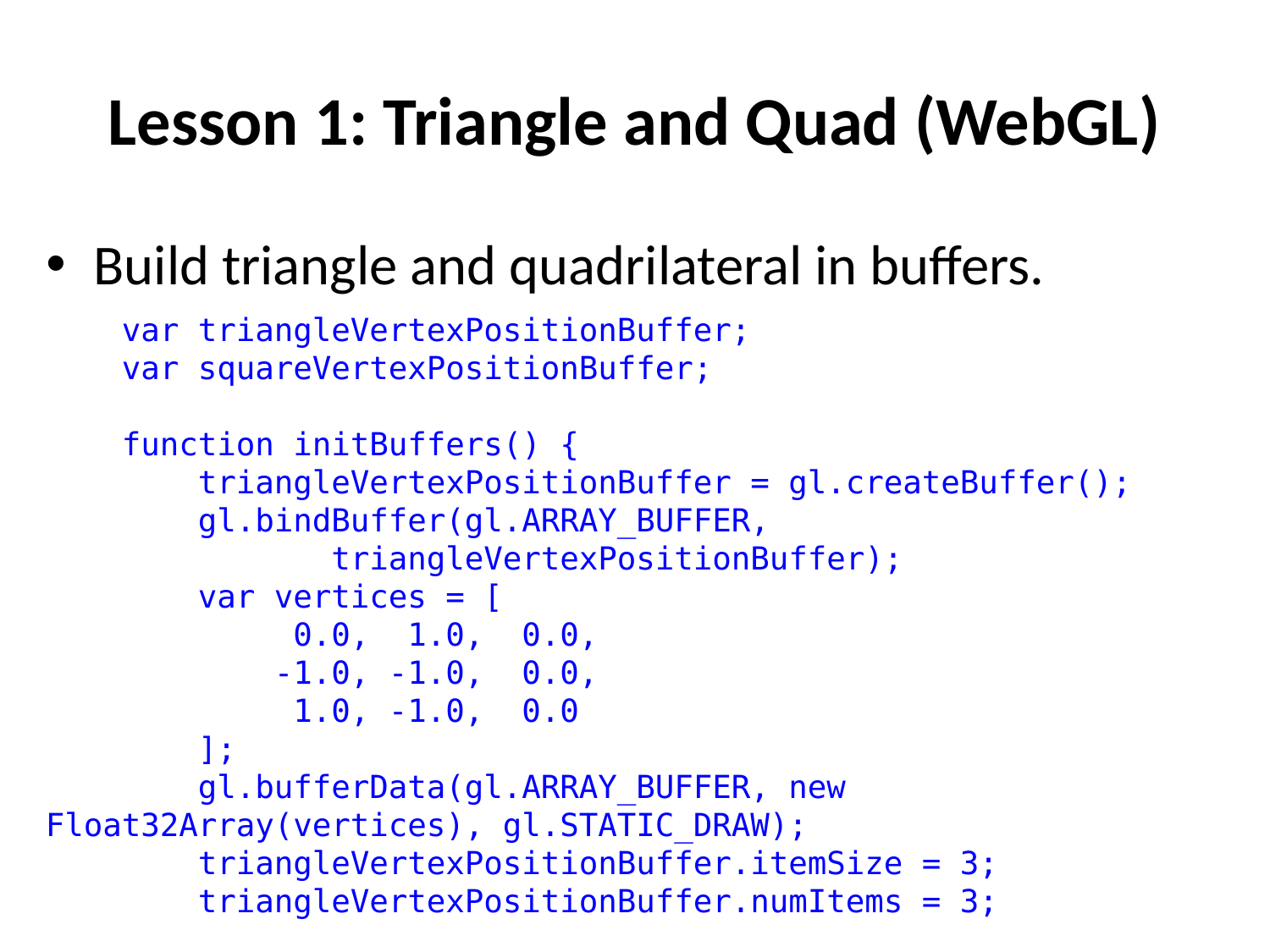

# Lesson 1: Triangle and Quad (WebGL)
Build triangle and quadrilateral in buffers.

    var triangleVertexPositionBuffer;
    var squareVertexPositionBuffer;

    function initBuffers() {
        triangleVertexPositionBuffer = gl.createBuffer();
        gl.bindBuffer(gl.ARRAY_BUFFER,
               triangleVertexPositionBuffer);
        var vertices = [
             0.0,  1.0,  0.0,
            -1.0, -1.0,  0.0,
             1.0, -1.0,  0.0
        ];
        gl.bufferData(gl.ARRAY_BUFFER, new Float32Array(vertices), gl.STATIC_DRAW);
        triangleVertexPositionBuffer.itemSize = 3;
        triangleVertexPositionBuffer.numItems = 3;

        squareVertexPositionBuffer = gl.createBuffer();
        gl.bindBuffer(gl.ARRAY_BUFFER, squareVertexPositionBuffer);
        vertices = [
             1.0,  1.0,  0.0,
            -1.0,  1.0,  0.0,
             1.0, -1.0,  0.0,
            -1.0, -1.0,  0.0
        ];
        gl.bufferData(gl.ARRAY_BUFFER, new Float32Array(vertices), gl.STATIC_DRAW);
        squareVertexPositionBuffer.itemSize = 3;
        squareVertexPositionBuffer.numItems = 4;
    }